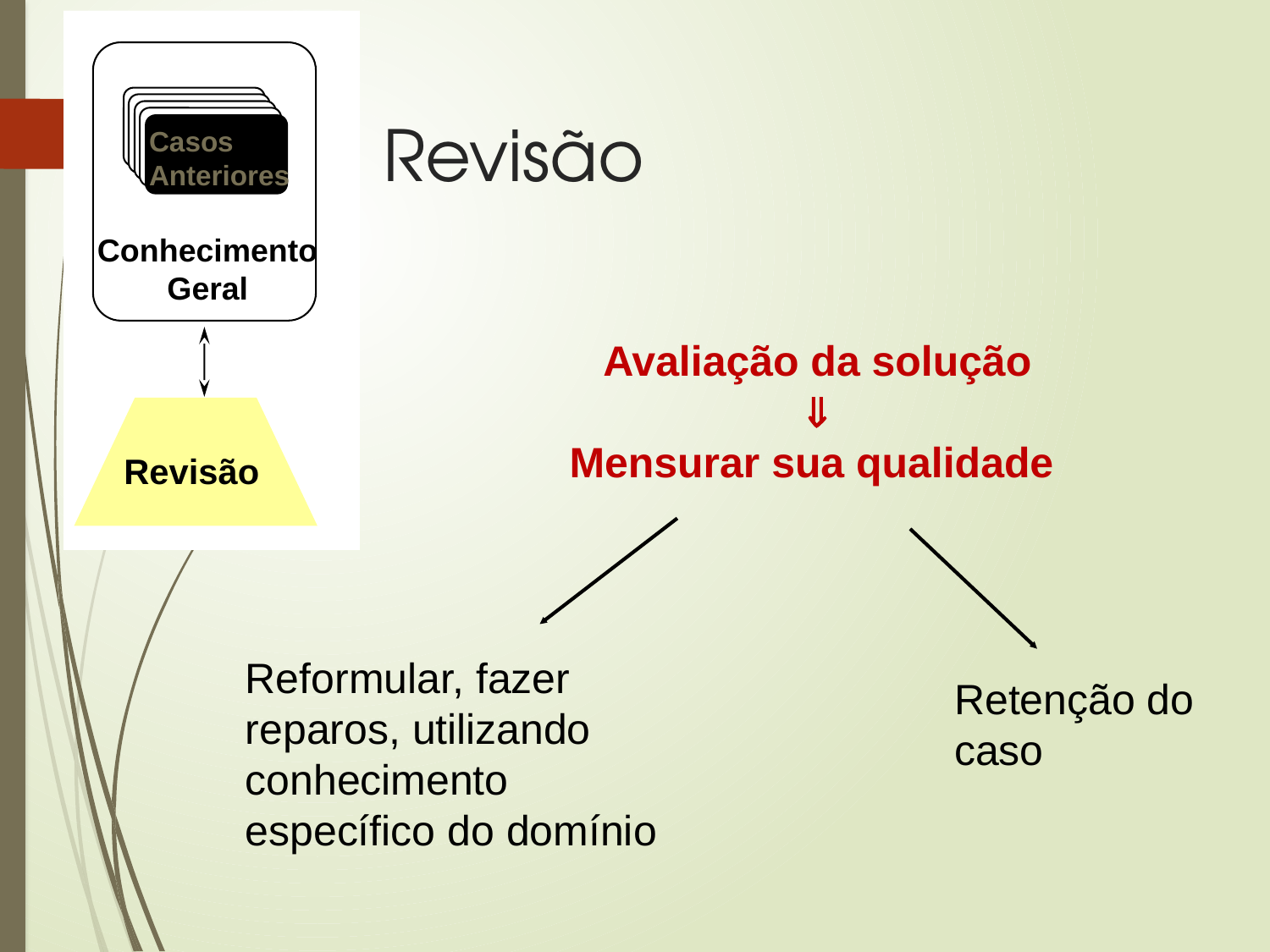

Casos  Anteriores
Conhecimento
Geral

Revisão
# Revisão
Avaliação da solução
⇓
Mensurar sua qualidade

Reformular, fazer reparos, utilizando conhecimento específico do domínio
Retenção do caso